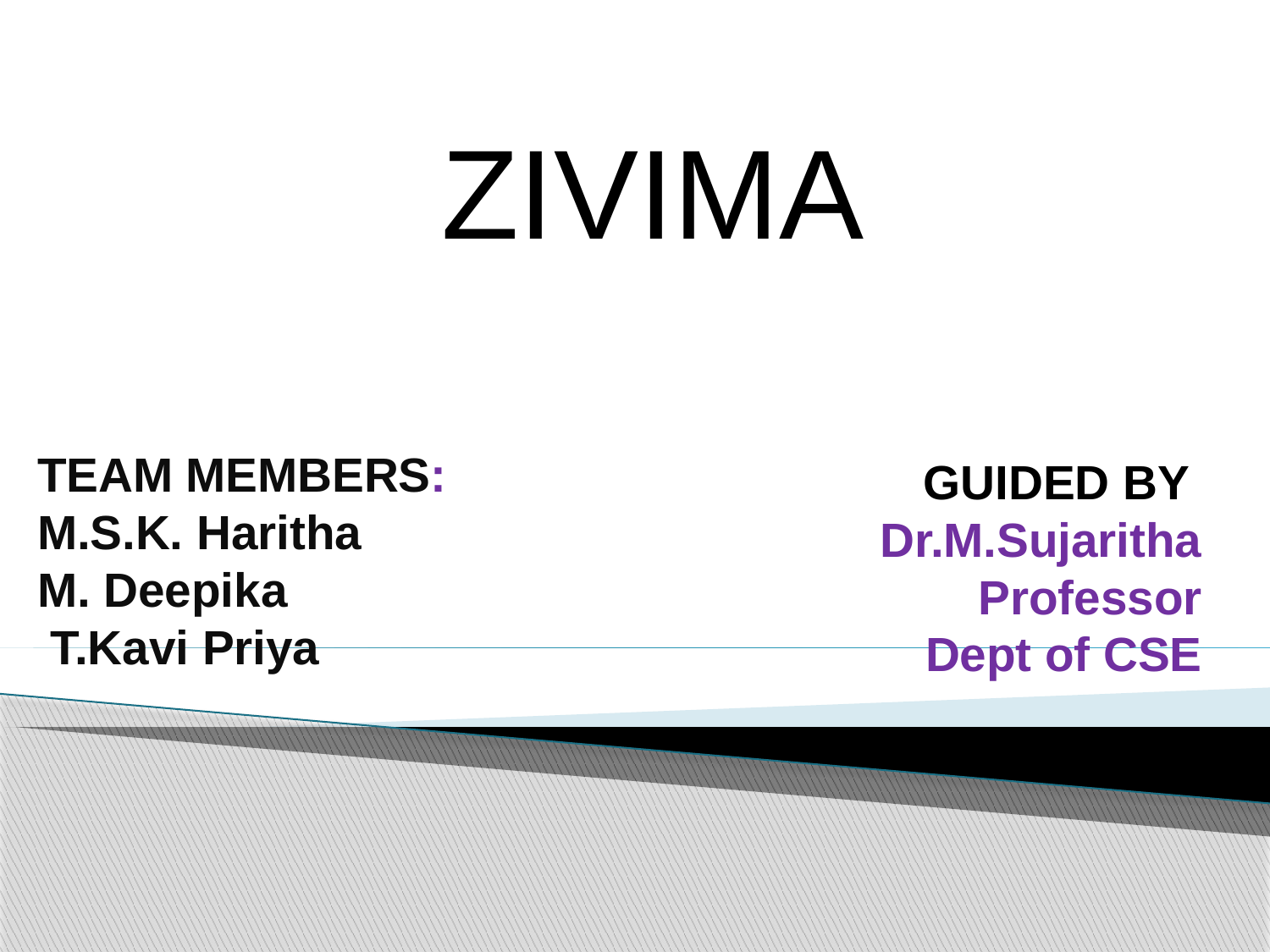

ZIVIMA
# TEAM MEMBERS: M.S.K. Haritha M. Deepika T.Kavi Priya
GUIDED BY
Dr.M.Sujaritha
Professor
Dept of CSE